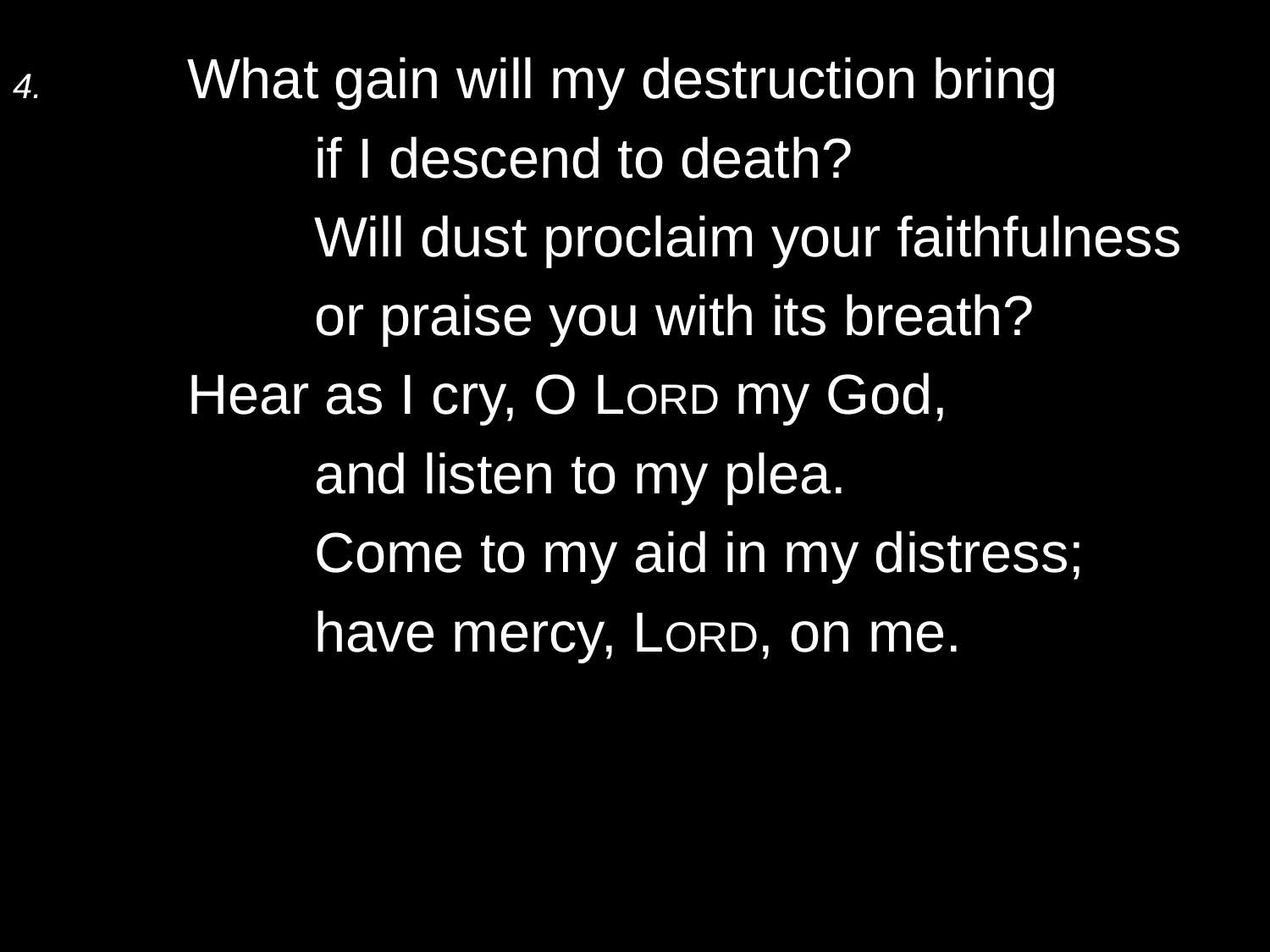

4.	What gain will my destruction bring
		if I descend to death?
		Will dust proclaim your faithfulness
		or praise you with its breath?
	Hear as I cry, O Lord my God,
		and listen to my plea.
		Come to my aid in my distress;
		have mercy, Lord, on me.